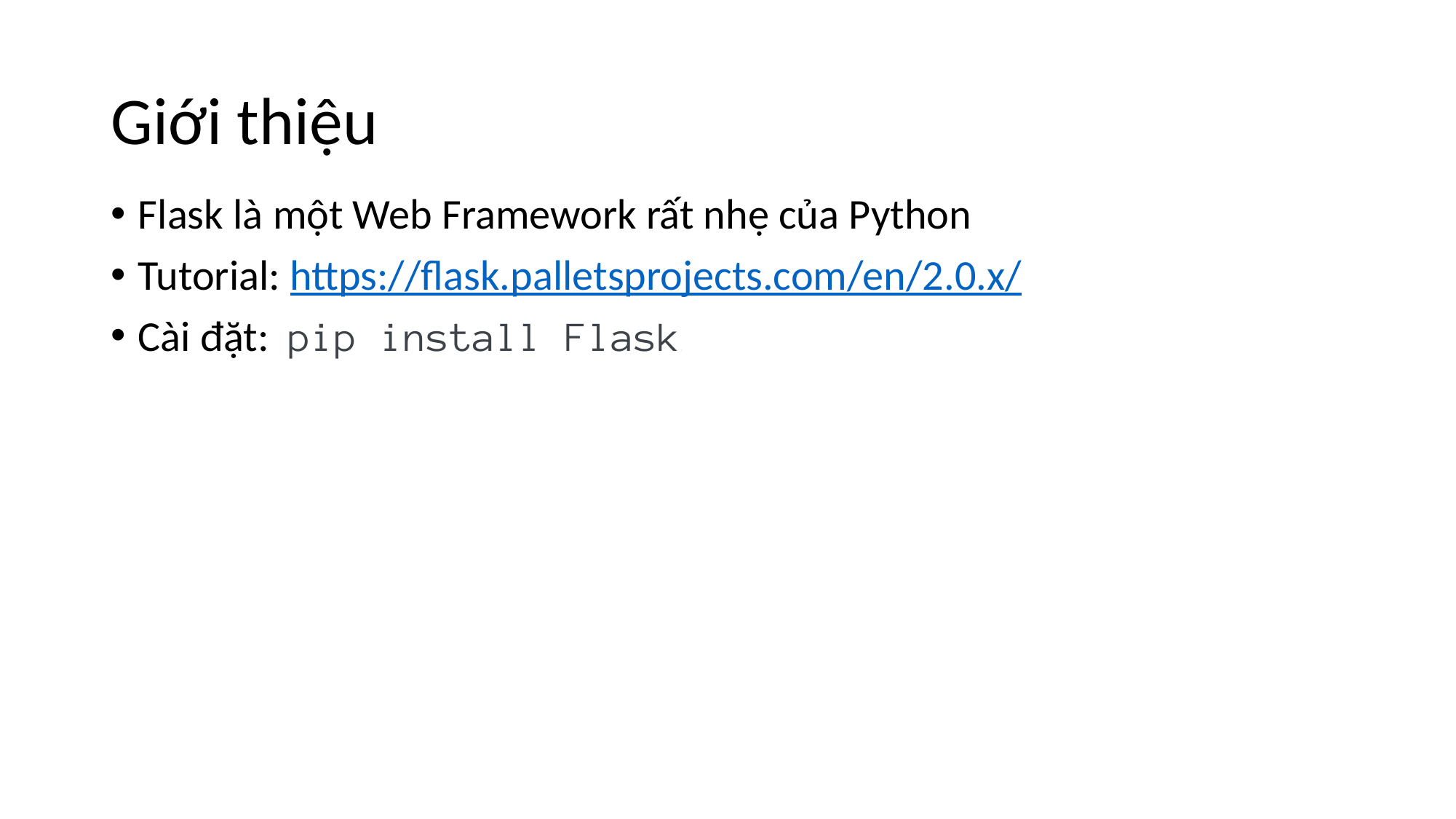

# Giới thiệu
Flask là một Web Framework rất nhẹ của Python
Tutorial: https://flask.palletsprojects.com/en/2.0.x/
Cài đặt:  pip install Flask /